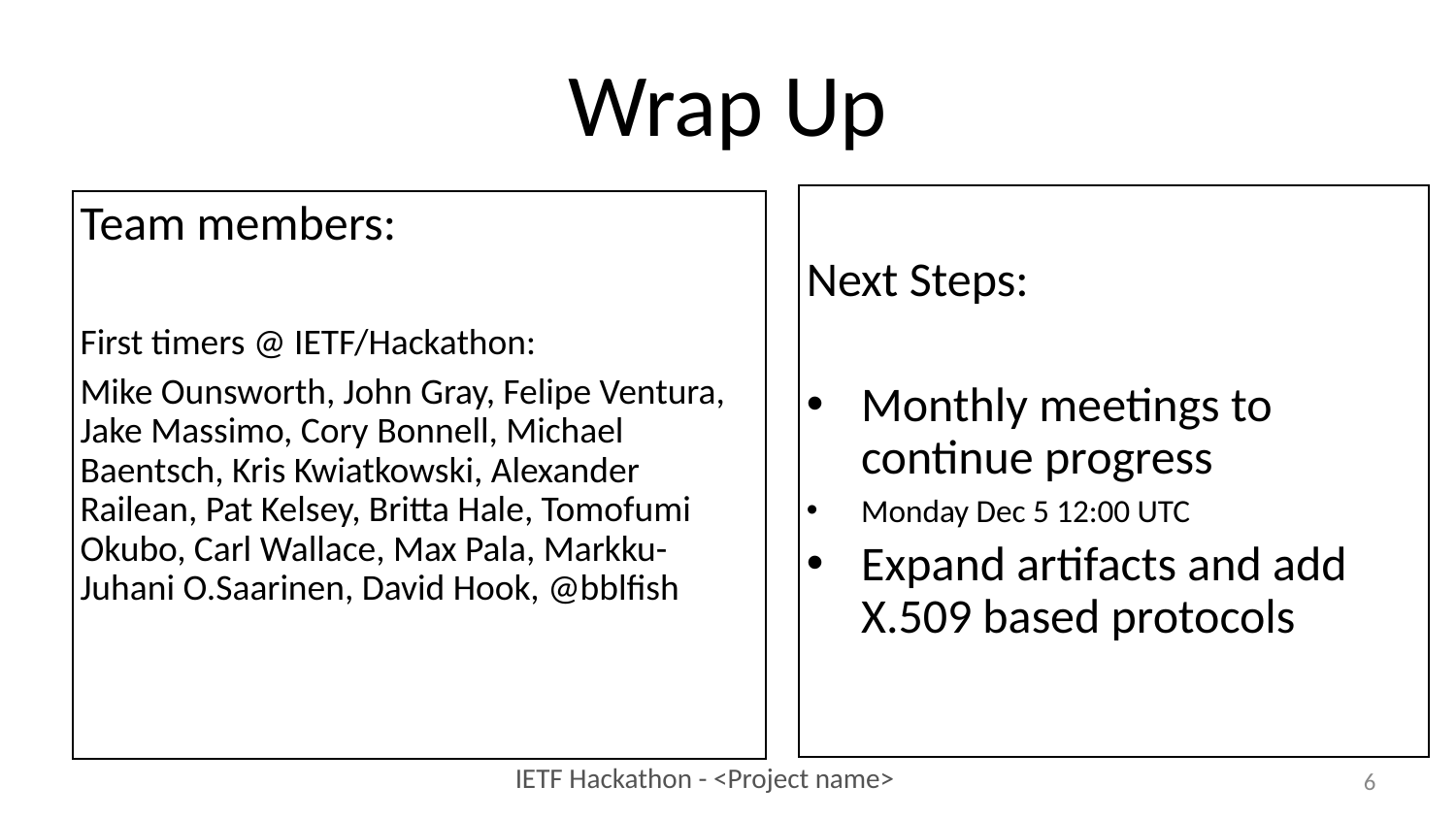

# Wrap Up

Next Steps:

Monthly meetings to continue progress
Monday Dec 5 12:00 UTC
Expand artifacts and add X.509 based protocols
Team members:

First timers @ IETF/Hackathon:
Mike Ounsworth, John Gray, Felipe Ventura, Jake Massimo, Cory Bonnell, Michael Baentsch, Kris Kwiatkowski, Alexander Railean, Pat Kelsey, Britta Hale, Tomofumi Okubo, Carl Wallace, Max Pala, Markku-Juhani O.Saarinen, David Hook, @bblfish
6